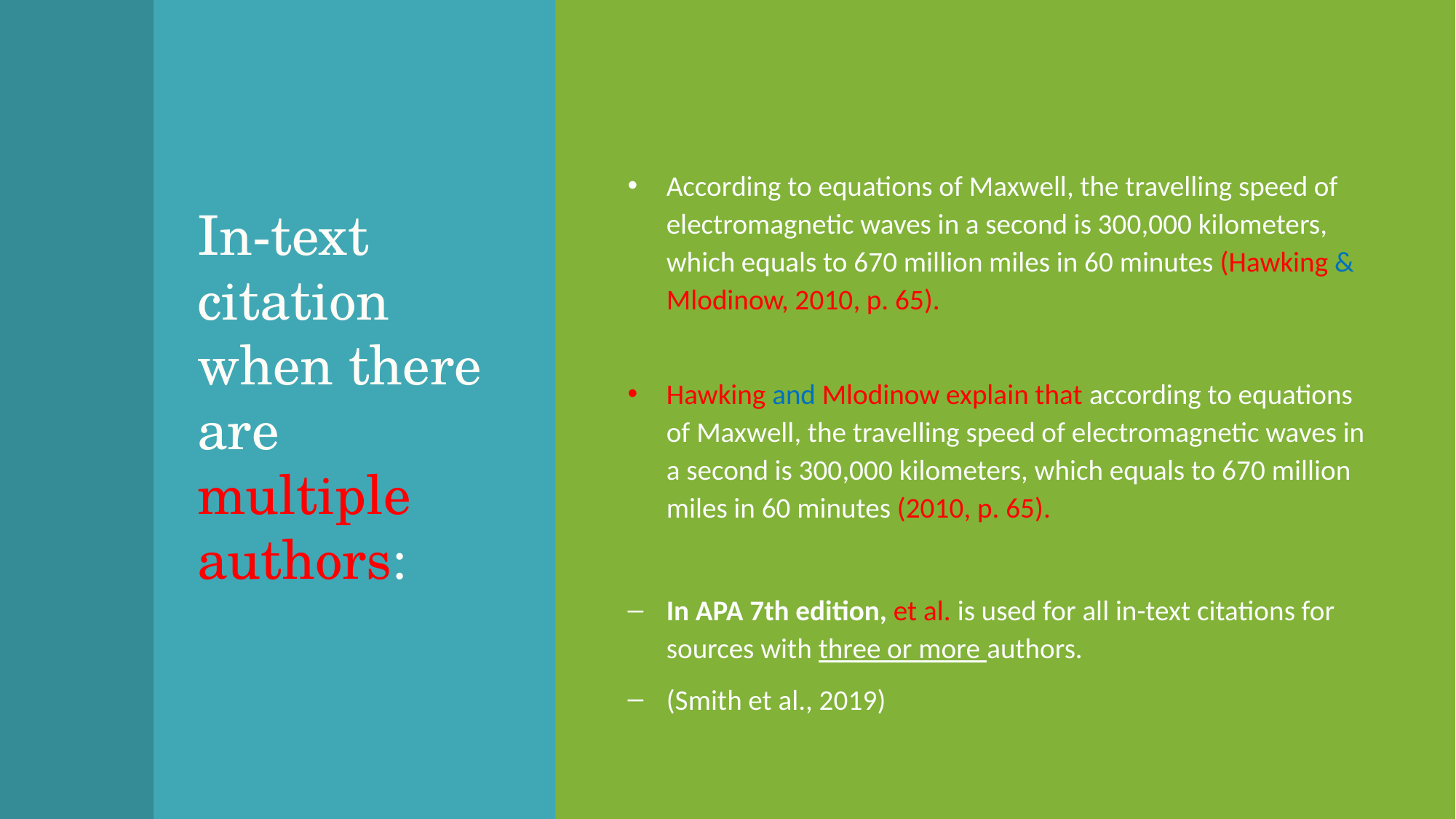

According to equations of Maxwell, the travelling speed of electromagnetic waves in a second is 300,000 kilometers, which equals to 670 million miles in 60 minutes (Hawking & Mlodinow, 2010, p. 65).

Hawking and Mlodinow explain that according to equations of Maxwell, the travelling speed of electromagnetic waves in a second is 300,000 kilometers, which equals to 670 million miles in 60 minutes (2010, p. 65).

In APA 7th edition, et al. is used for all in-text citations for sources with three or more authors.
(Smith et al., 2019)

# In-text citation when there are multiple authors: